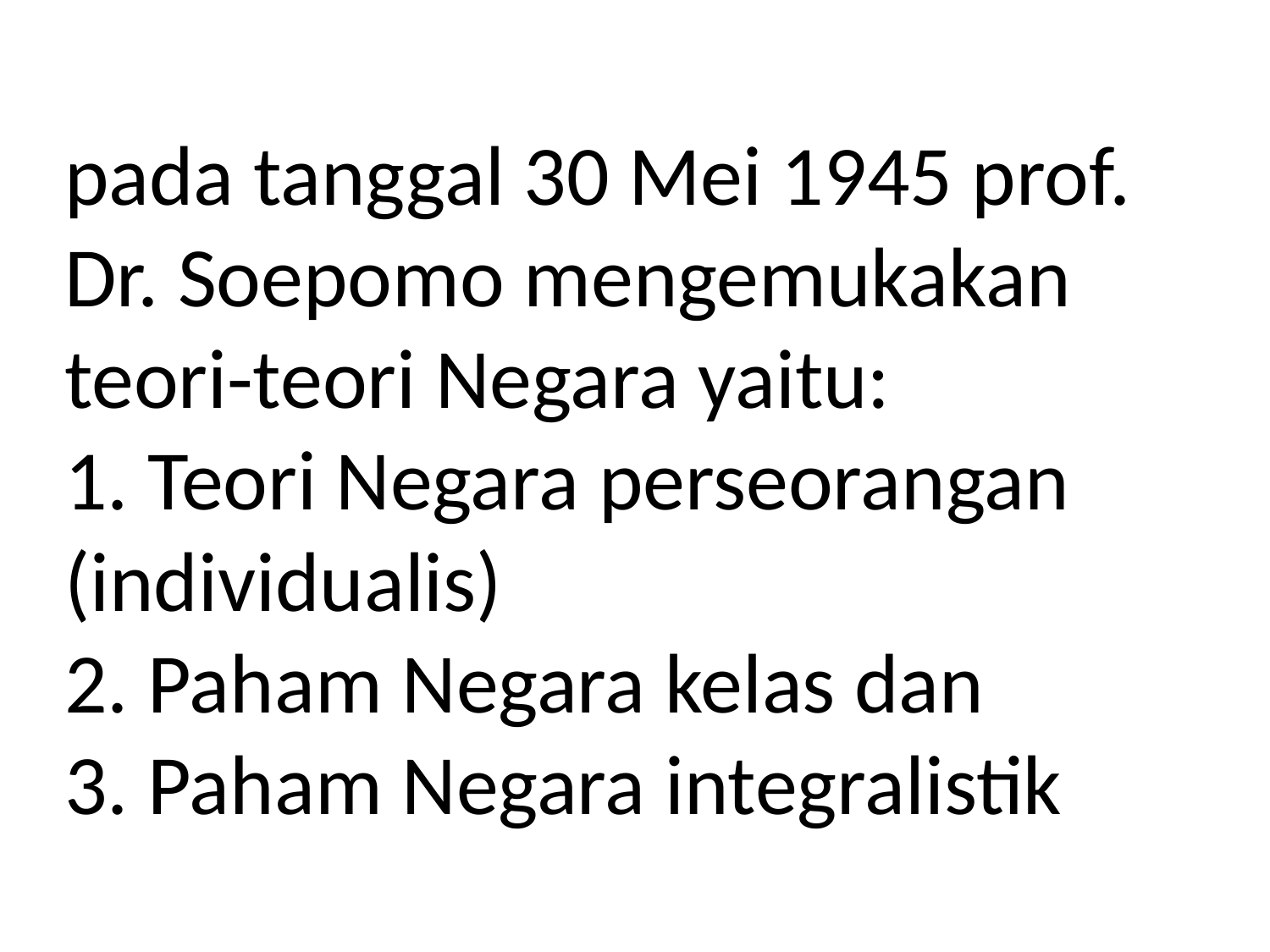

# pada tanggal 30 Mei 1945 prof. Dr. Soepomo mengemukakan teori-teori Negara yaitu: 1. Teori Negara perseorangan (individualis) 2. Paham Negara kelas dan 3. Paham Negara integralistik